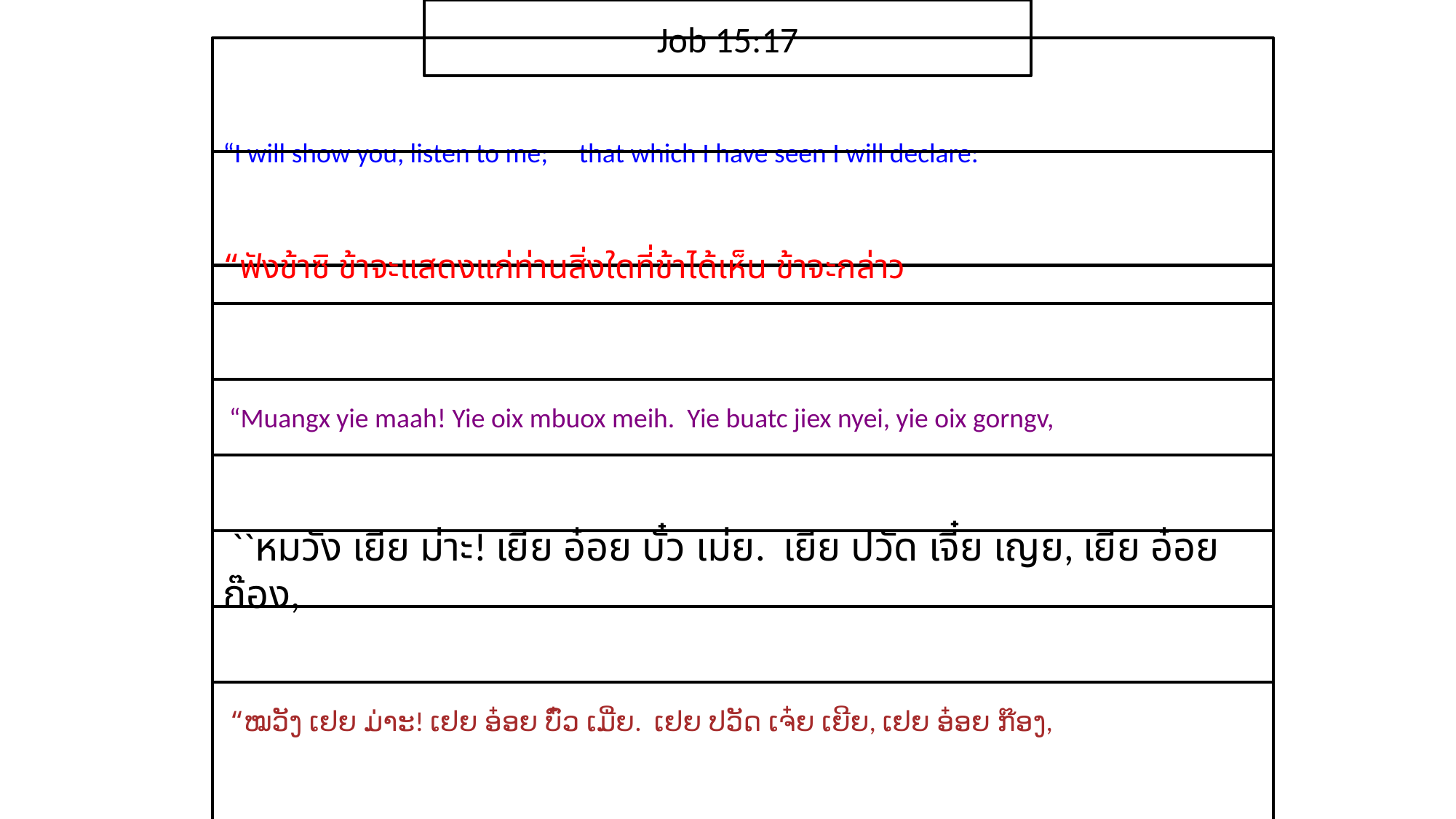

Job 15:17
“I will show you, listen to me;     that which I have seen I will declare:
“ฟัง​ข้า​ซิ ข้า​จะ​แสดง​แก่​ท่านสิ่ง​ใด​ที่​ข้า​ได้​เห็น ข้า​จะ​กล่าว
 “Muangx yie maah! Yie oix mbuox meih.  Yie buatc jiex nyei, yie oix gorngv,
 ``หมวัง เยีย ม่าะ! เยีย อ๋อย บั๋ว เม่ย.  เยีย ปวัด เจี๋ย เญย, เยีย อ๋อย ก๊อง,
 “ໝວັງ ເຢຍ ມ່າະ! ເຢຍ ອ໋ອຍ ບົ໋ວ ເມີ່ຍ.  ເຢຍ ປວັດ ເຈ໋ຍ ເຍີຍ, ເຢຍ ອ໋ອຍ ກ໊ອງ,